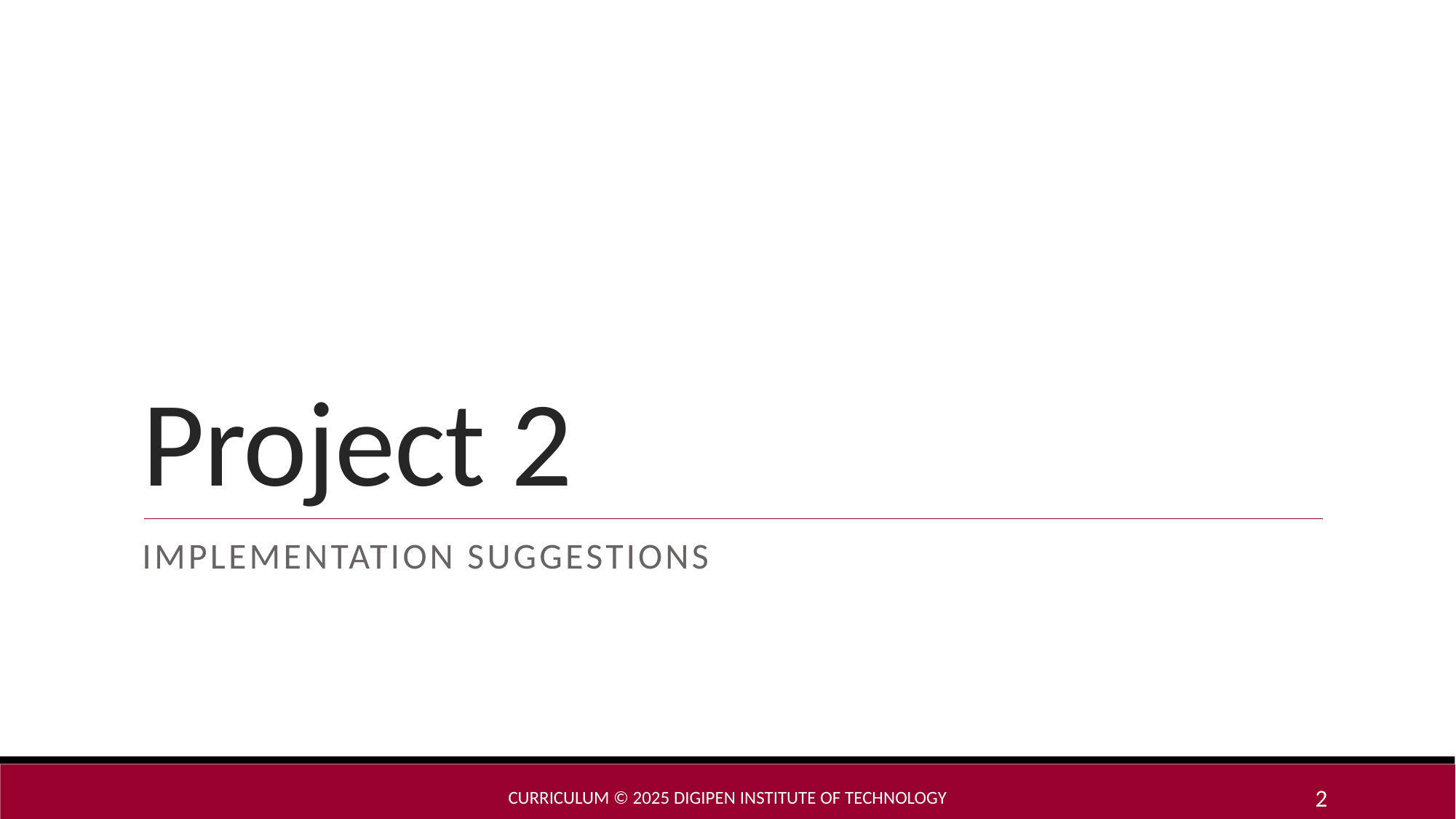

# Project 2
Implementation Suggestions
Curriculum © 2025 DigiPen Institute of Technology
2